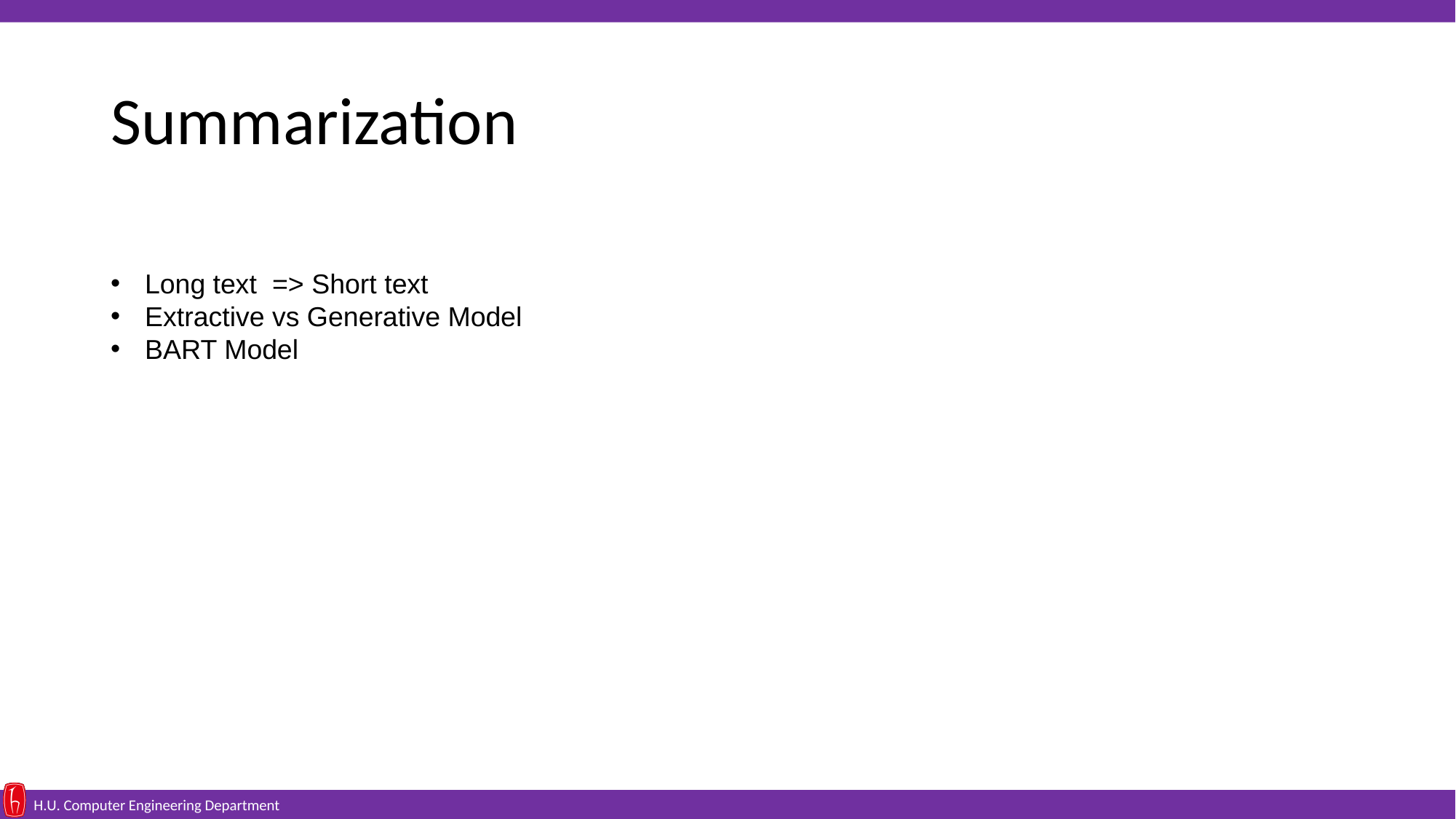

# Summarization
Long text  => Short text
Extractive vs Generative Model
BART Model